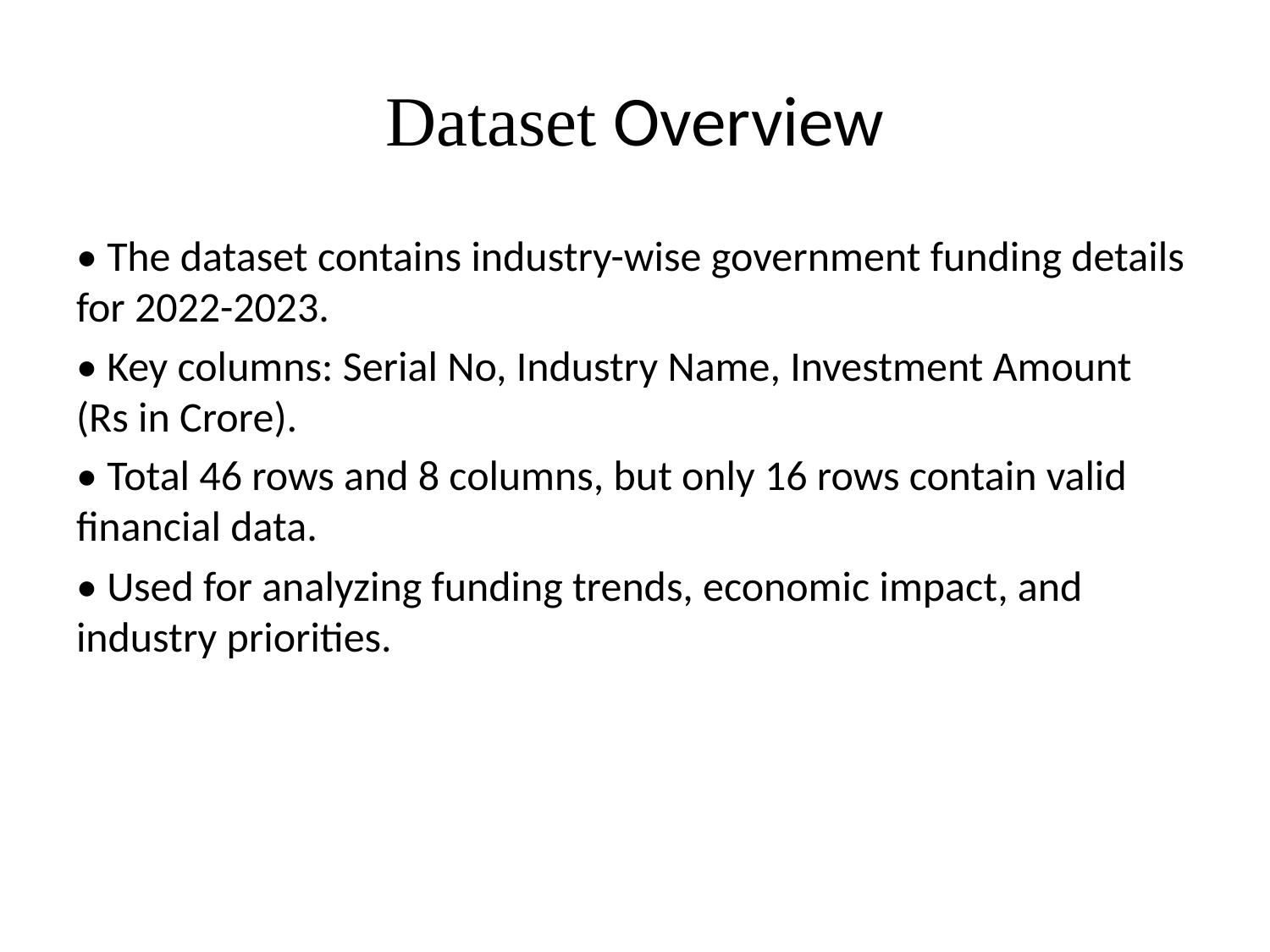

# Dataset Overview
• The dataset contains industry-wise government funding details for 2022-2023.
• Key columns: Serial No, Industry Name, Investment Amount (Rs in Crore).
• Total 46 rows and 8 columns, but only 16 rows contain valid financial data.
• Used for analyzing funding trends, economic impact, and industry priorities.